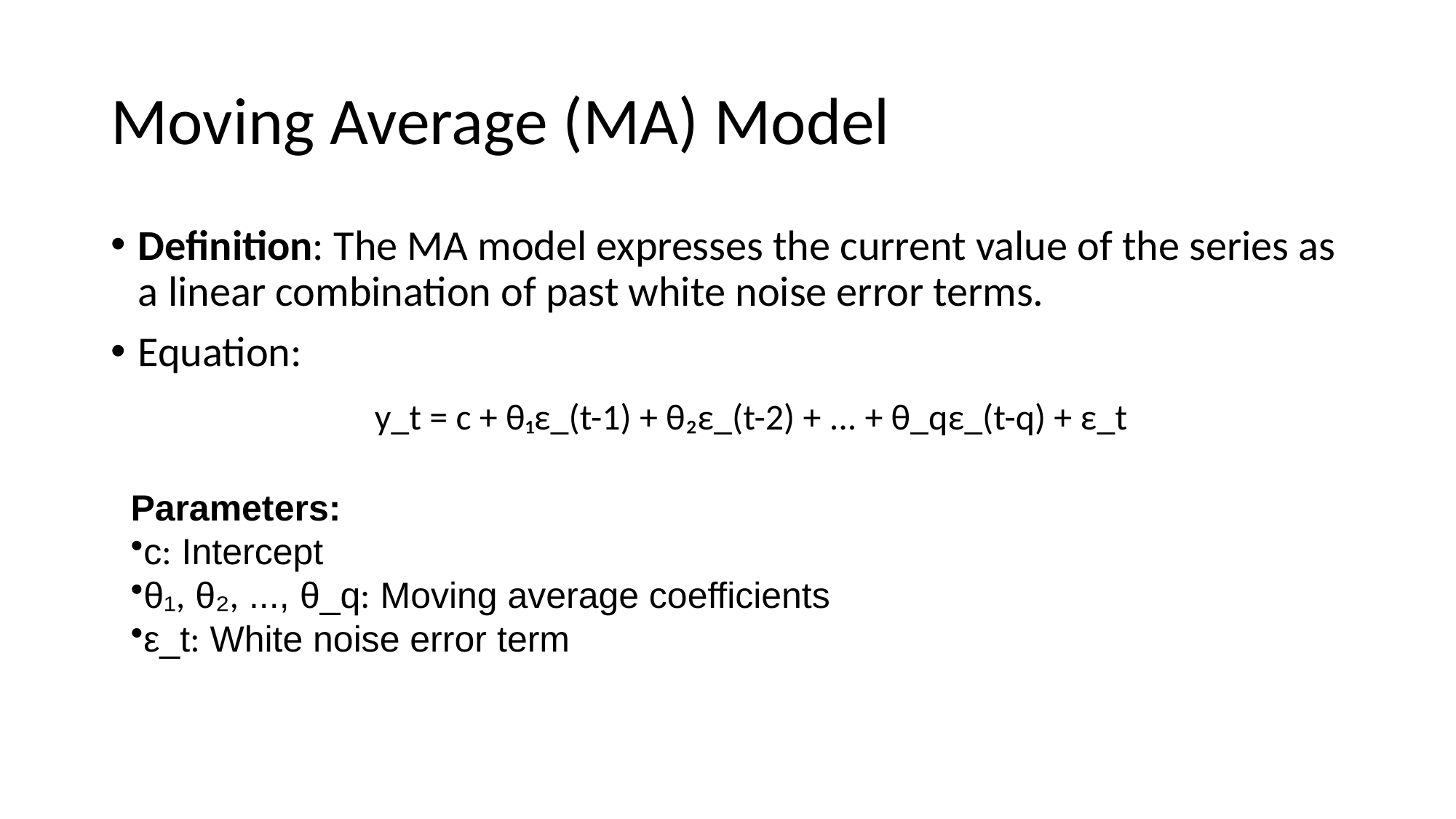

# Moving Average (MA) Model
Definition: The MA model expresses the current value of the series as a linear combination of past white noise error terms.
Equation:

y_t = c + θ₁ε_(t-1) + θ₂ε_(t-2) + ... + θ_qε_(t-q) + ε_t
Parameters:
c: Intercept
θ₁, θ₂, ..., θ_q: Moving average coefficients
ε_t: White noise error term